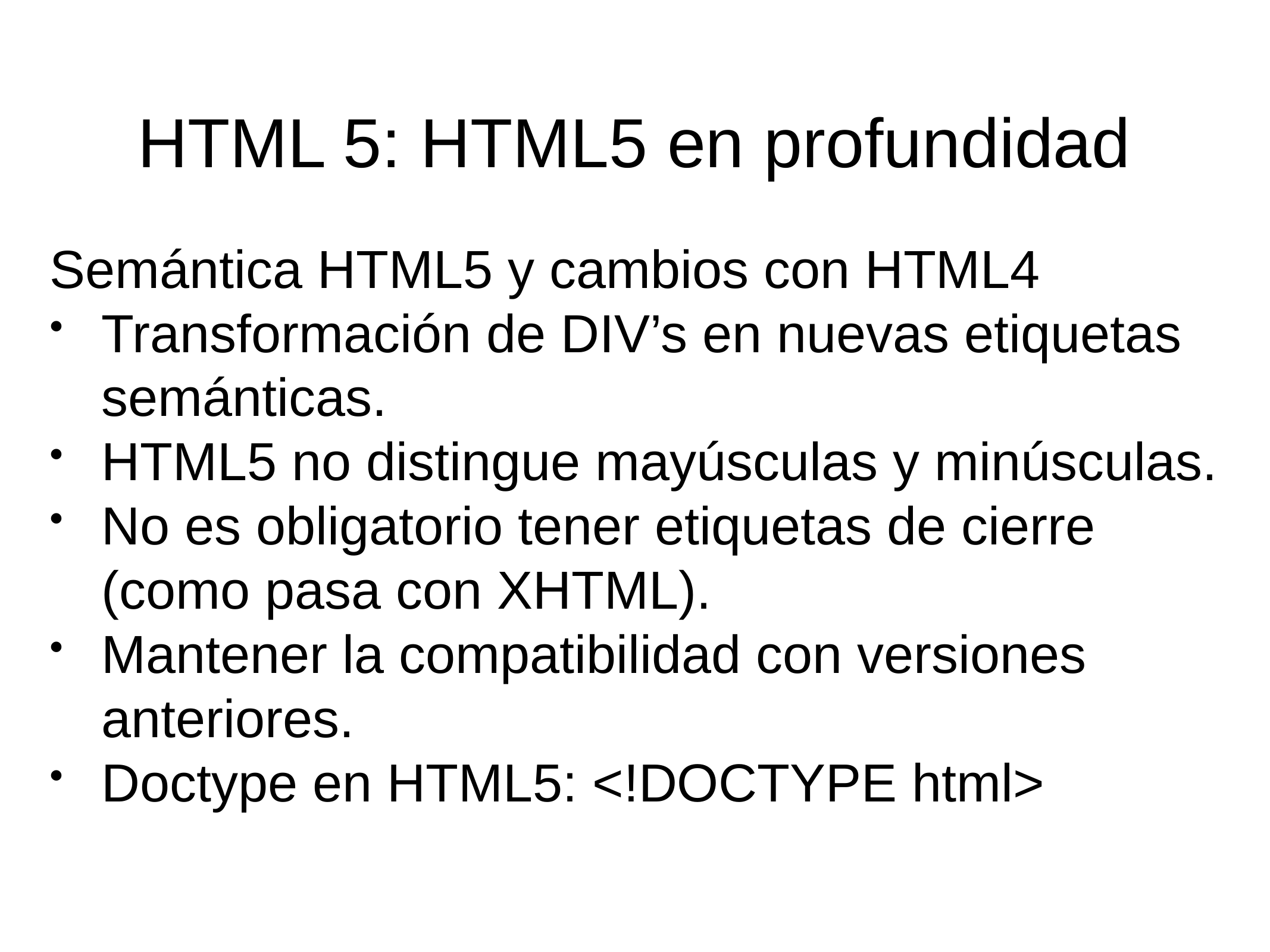

# HTML 5: HTML5 en profundidad
Semántica HTML5 y cambios con HTML4
Transformación de DIV’s en nuevas etiquetas semánticas.
HTML5 no distingue mayúsculas y minúsculas.
No es obligatorio tener etiquetas de cierre (como pasa con XHTML).
Mantener la compatibilidad con versiones anteriores.
Doctype en HTML5: <!DOCTYPE html>